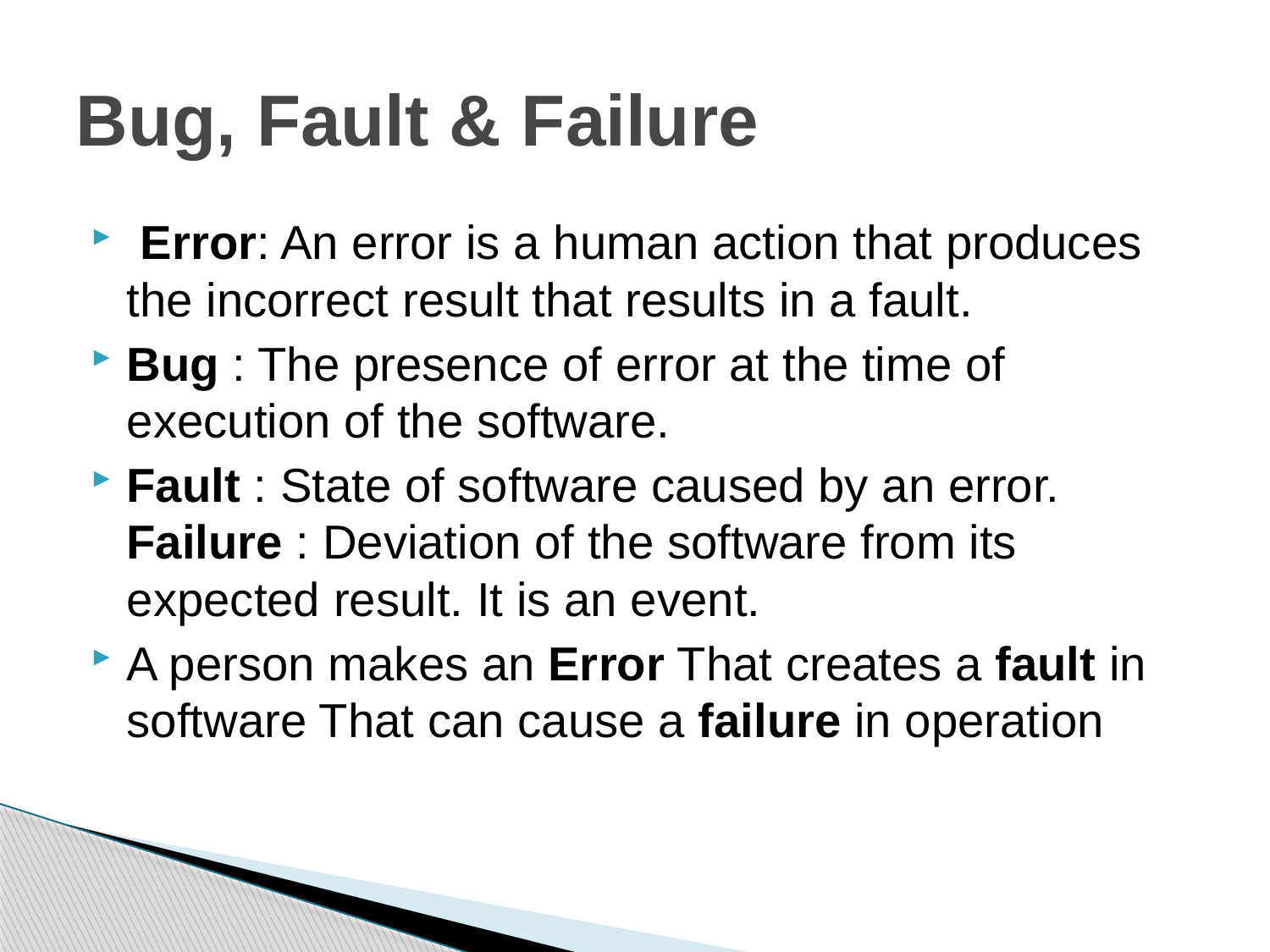

# Bug, Fault & Failure
 Error: An error is a human action that produces the incorrect result that results in a fault.
Bug : The presence of error at the time of execution of the software.
Fault : State of software caused by an error. Failure : Deviation of the software from its expected result. It is an event.
A person makes an Error That creates a fault in software That can cause a failure in operation